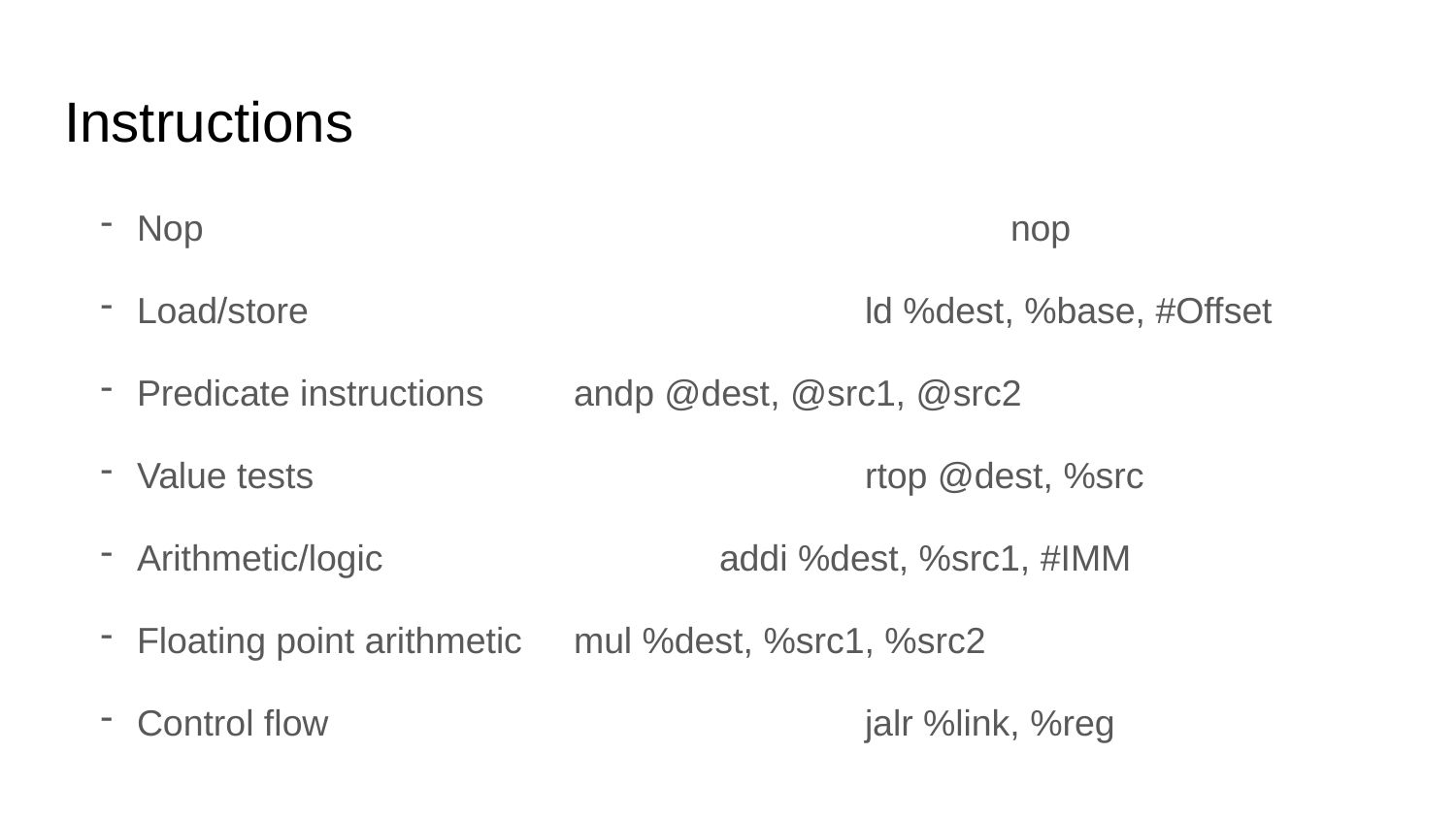

# Instructions
Nop						nop
Load/store 				ld %dest, %base, #Offset
Predicate instructions  	andp @dest, @src1, @src2
Value tests  				rtop @dest, %src
Arithmetic/logic  			addi %dest, %src1, #IMM
Floating point arithmetic  	mul %dest, %src1, %src2
Control flow 	 			jalr %link, %reg